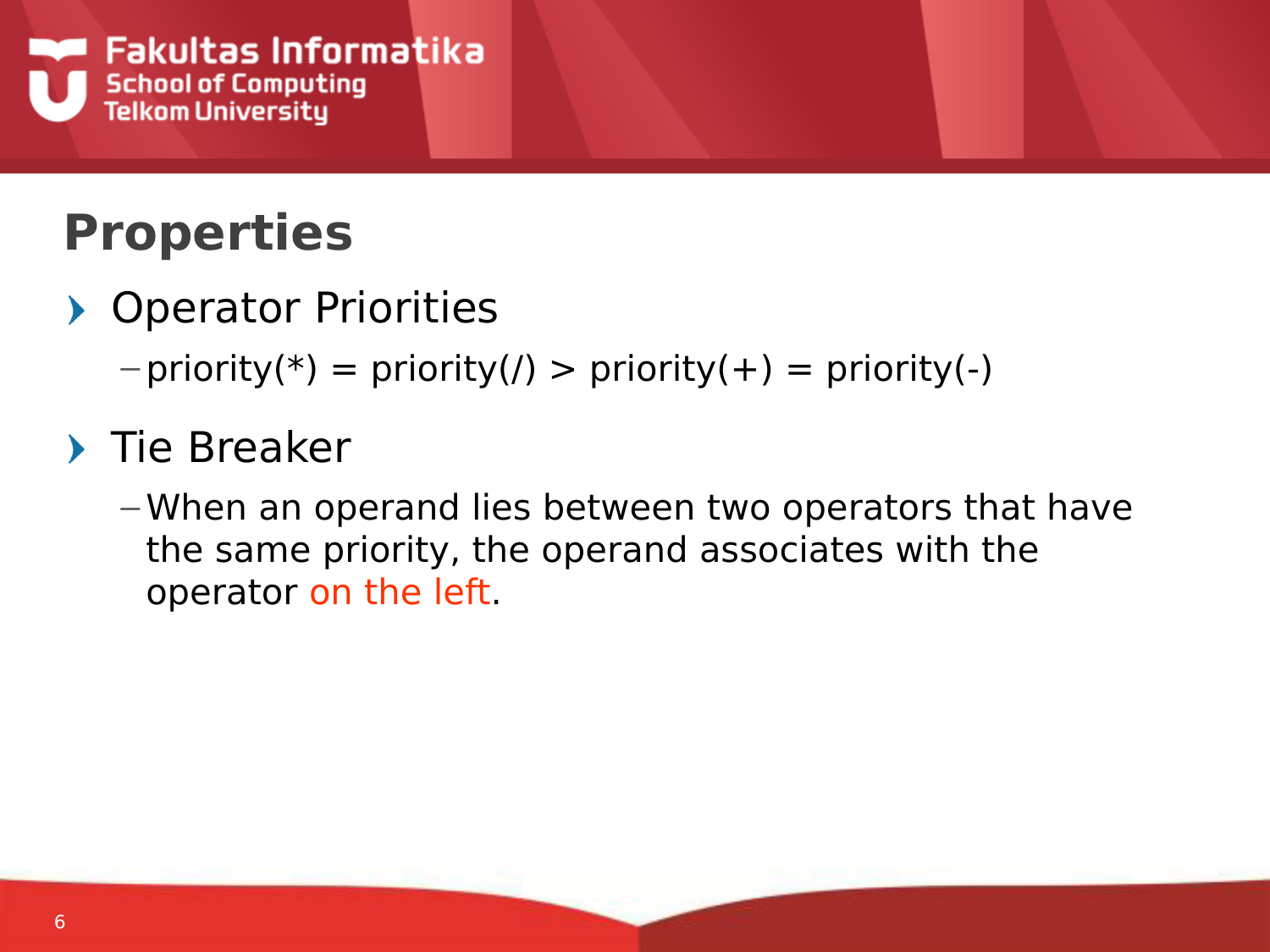

# Properties
Operator Priorities
priority(*) = priority(/) > priority(+) = priority(-)
Tie Breaker
When an operand lies between two operators that have the same priority, the operand associates with the operator on the left.

6